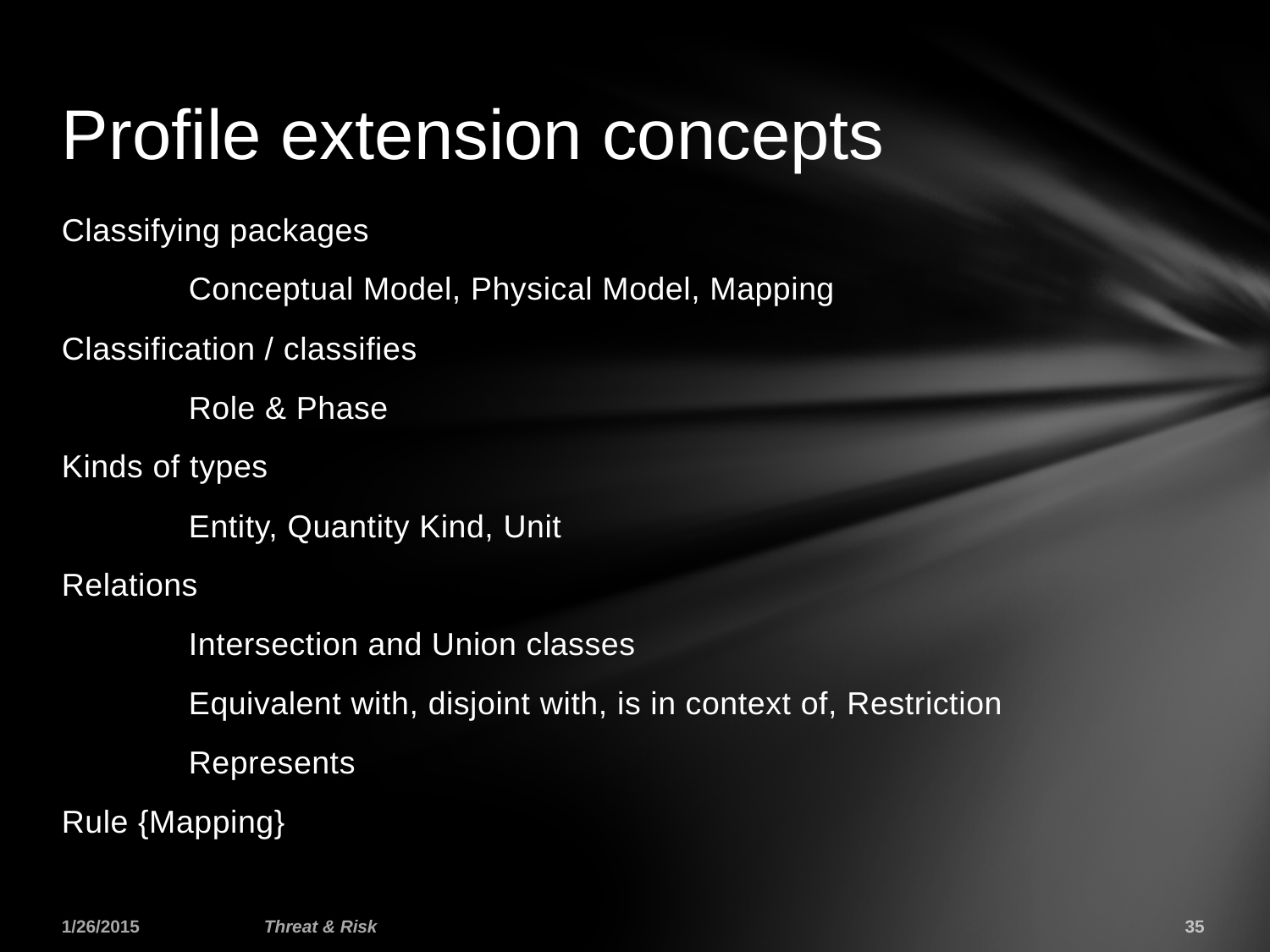

# Profile extension concepts
Classifying packages
	Conceptual Model, Physical Model, Mapping
Classification / classifies
	Role & Phase
Kinds of types
	Entity, Quantity Kind, Unit
Relations
	Intersection and Union classes
	Equivalent with, disjoint with, is in context of, Restriction
	Represents
Rule {Mapping}

1/26/2015
Threat & Risk
35